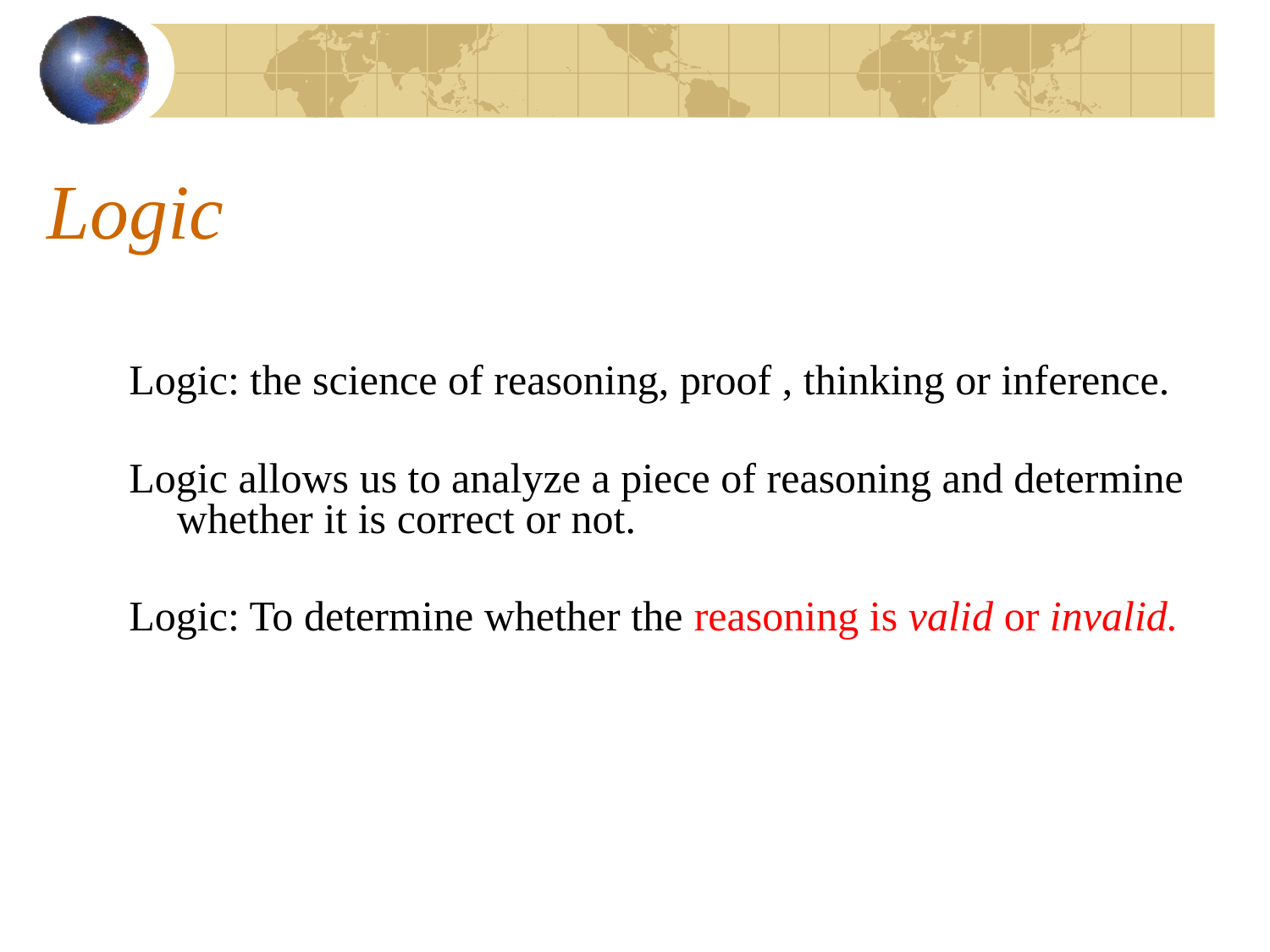

# Logic

Logic: the science of reasoning, proof , thinking or inference.

Logic allows us to analyze a piece of reasoning and determine whether it is correct or not.

Logic: To determine whether the reasoning is valid or invalid.